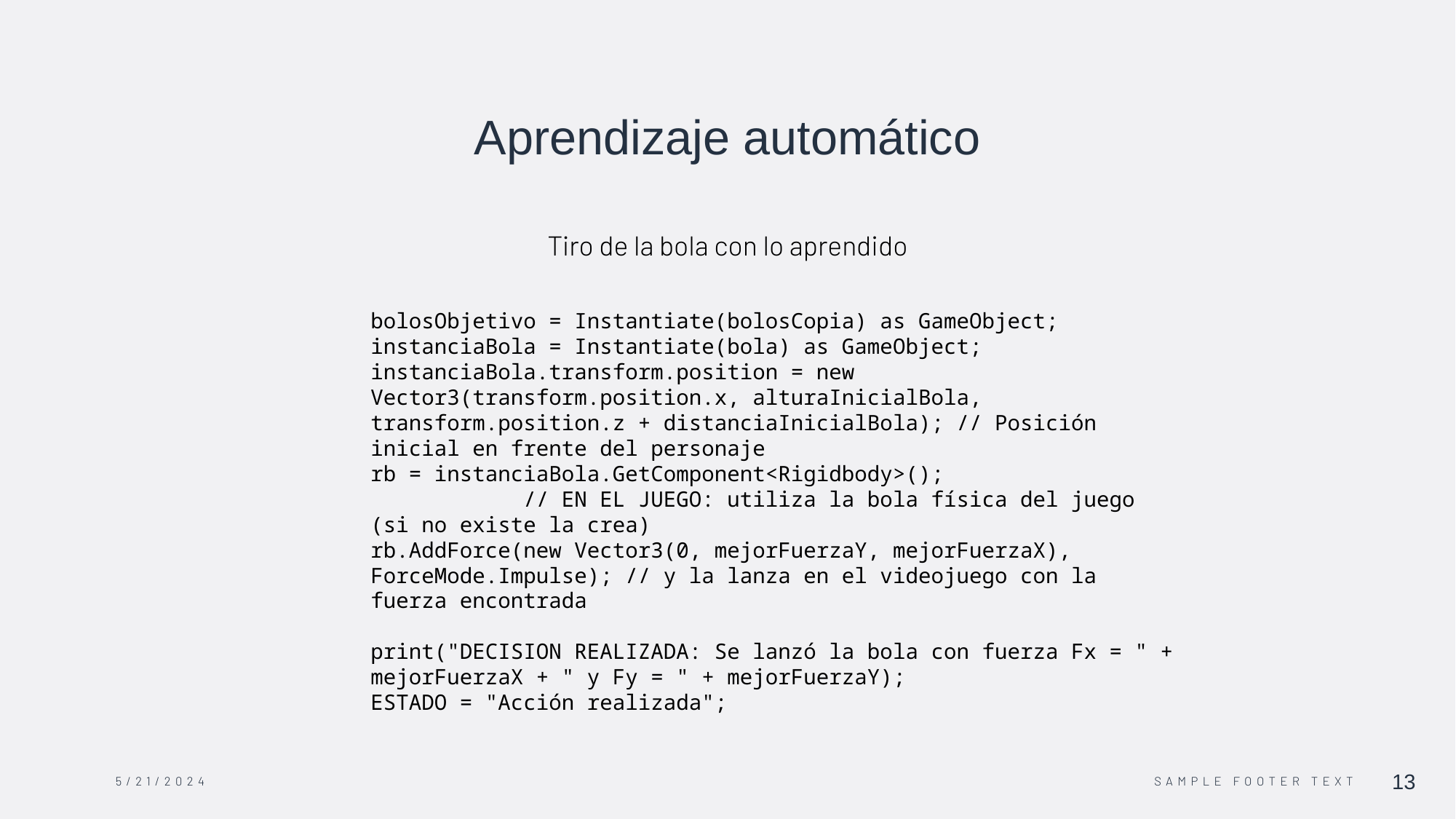

# Aprendizaje automático
Tiro de la bola con lo aprendido
bolosObjetivo = Instantiate(bolosCopia) as GameObject;
instanciaBola = Instantiate(bola) as GameObject;
instanciaBola.transform.position = new Vector3(transform.position.x, alturaInicialBola, transform.position.z + distanciaInicialBola); // Posición inicial en frente del personaje
rb = instanciaBola.GetComponent<Rigidbody>();                               // EN EL JUEGO: utiliza la bola física del juego (si no existe la crea)
rb.AddForce(new Vector3(0, mejorFuerzaY, mejorFuerzaX), ForceMode.Impulse); // y la lanza en el videojuego con la fuerza encontrada

print("DECISION REALIZADA: Se lanzó la bola con fuerza Fx = " + mejorFuerzaX + " y Fy = " + mejorFuerzaY);
ESTADO = "Acción realizada";
5/21/2024
Sample Footer Text
13